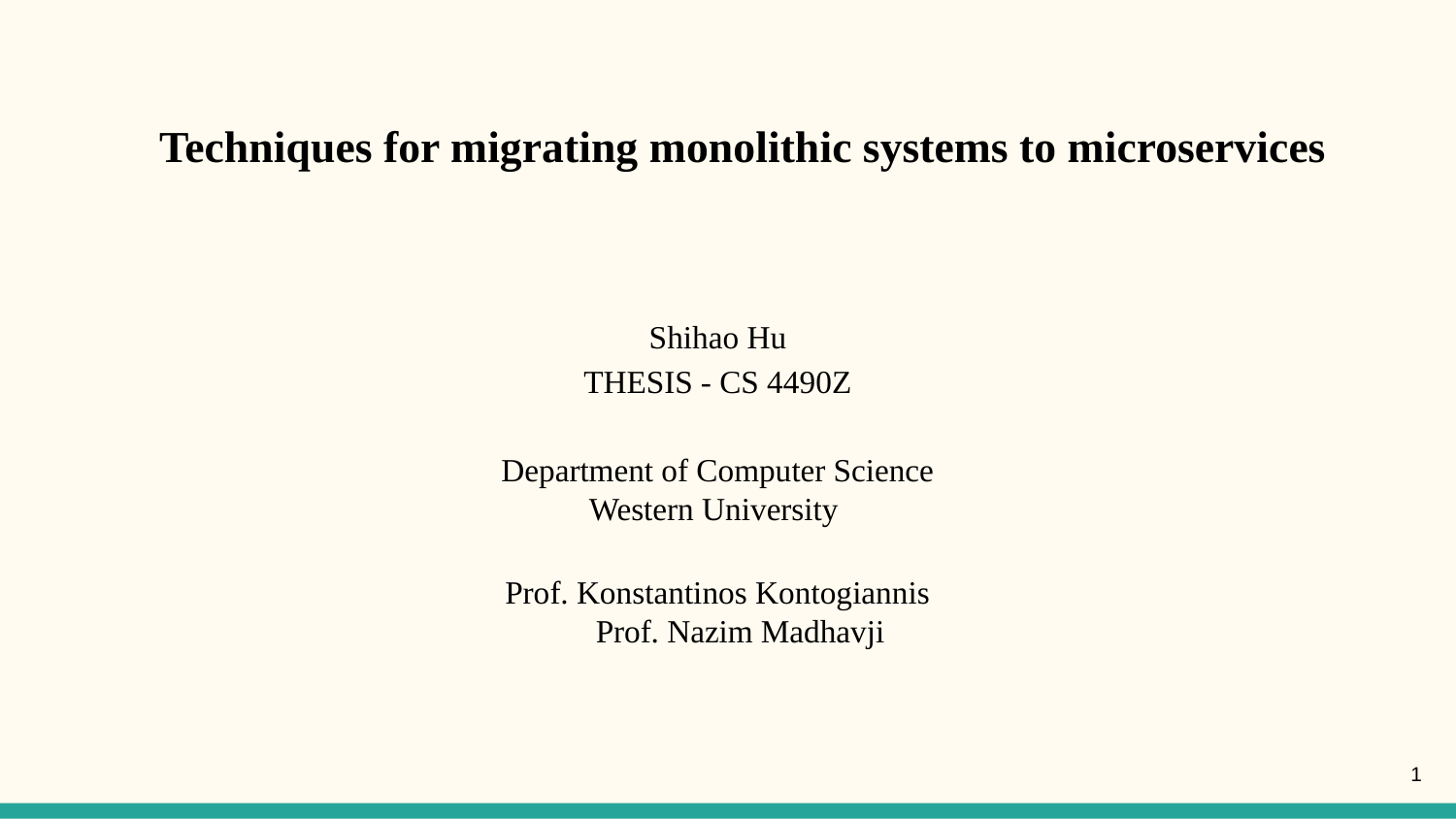

# Techniques for migrating monolithic systems to microservices
Shihao Hu
THESIS - CS 4490Z

Department of Computer Science
Western University

Prof. Konstantinos Kontogiannis
    Prof. Nazim Madhavji
1